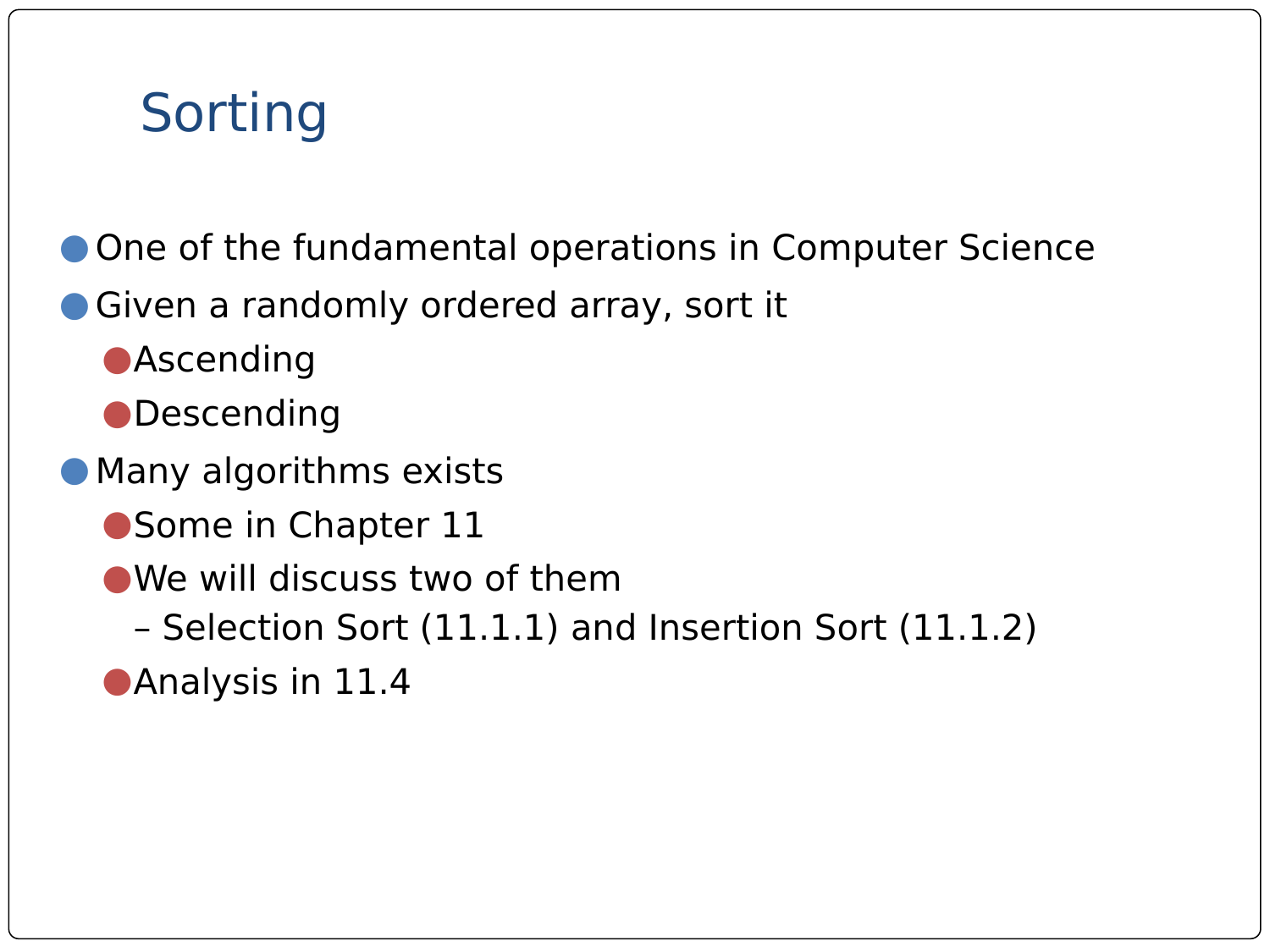

# Sorting
One of the fundamental operations in Computer Science
Given a randomly ordered array, sort it
Ascending
Descending
Many algorithms exists
Some in Chapter 11
We will discuss two of them
– Selection Sort (11.1.1) and Insertion Sort (11.1.2)
Analysis in 11.4